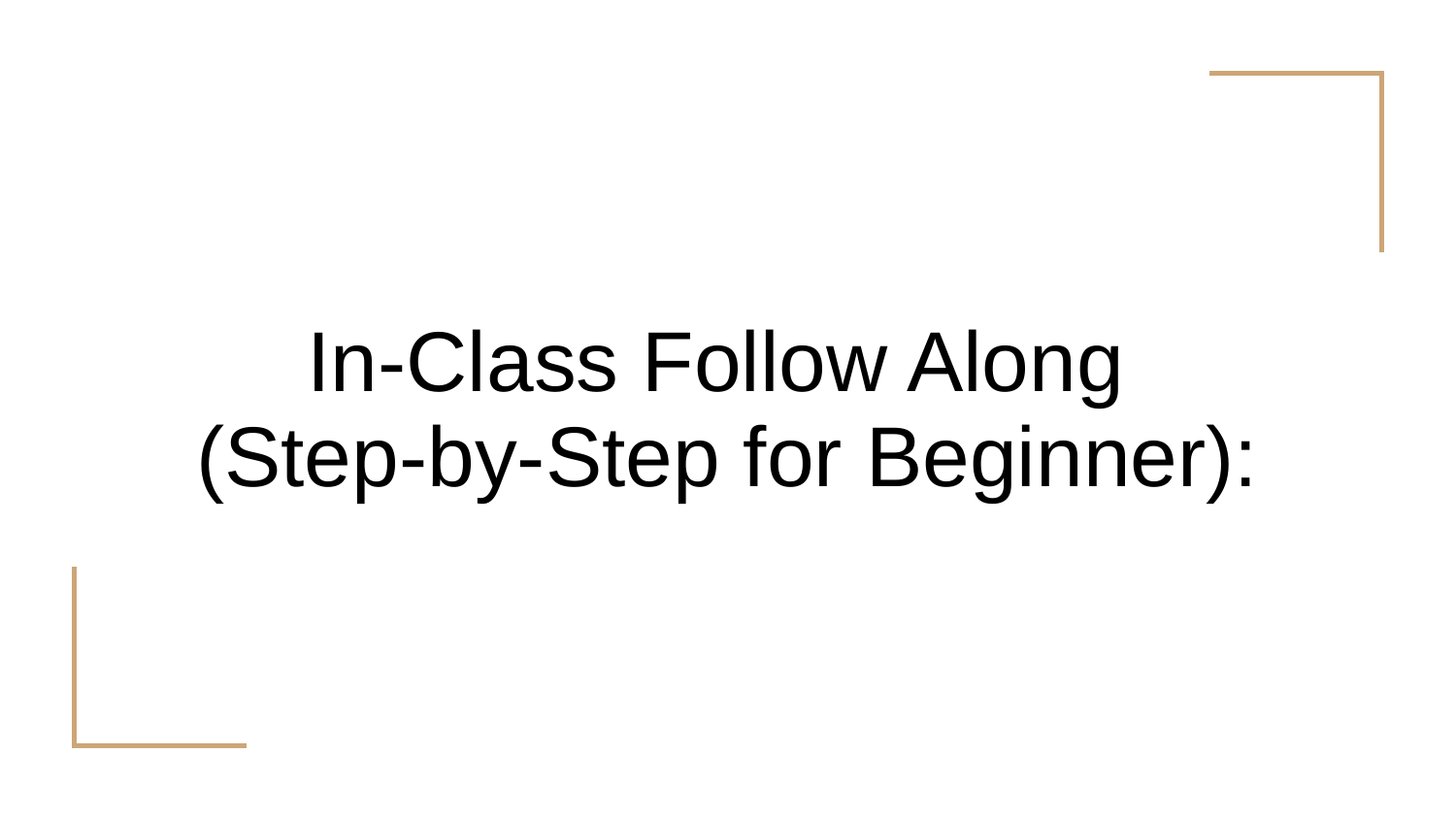

# In-Class Follow Along
(Step-by-Step for Beginner):